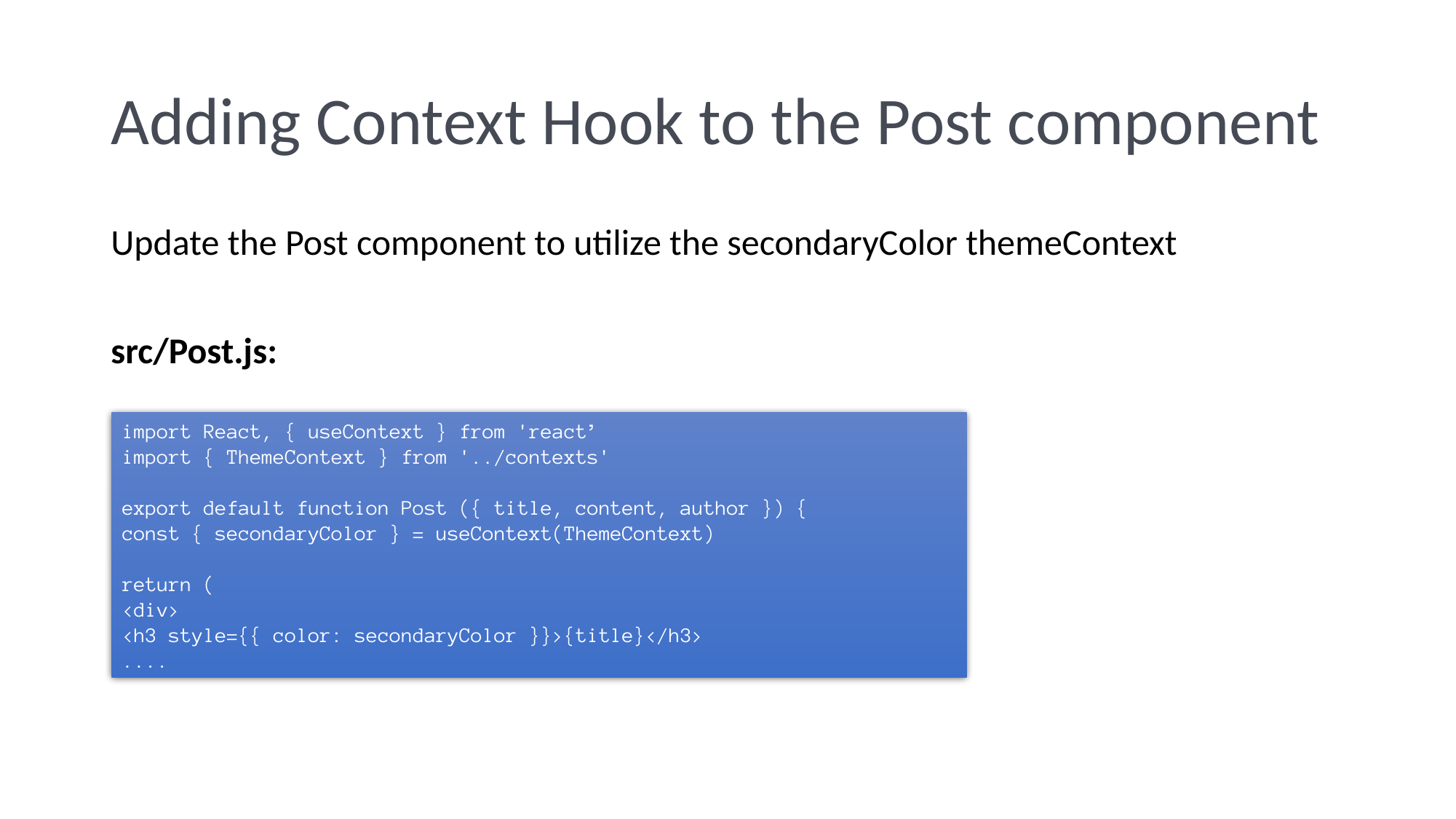

# Adding Context Hook to the Post component
Update the Post component to utilize the secondaryColor themeContext

src/Post.js:

import React, { useContext } from 'react’
import { ThemeContext } from '../contexts'

export default function Post ({ title, content, author }) {
const { secondaryColor } = useContext(ThemeContext)

return (
<div>
<h3 style={{ color: secondaryColor }}>{title}</h3>
....